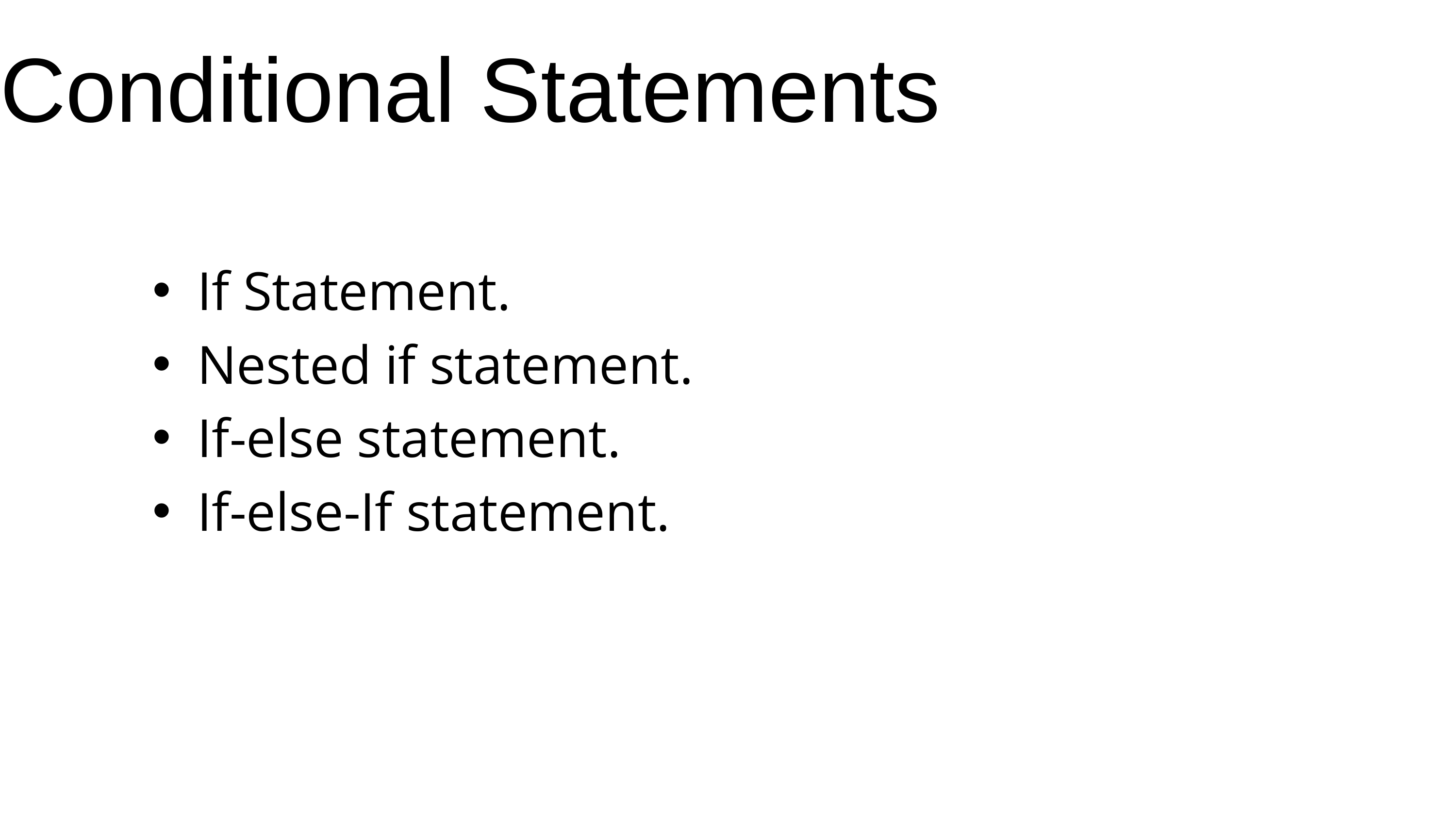

Conditional Statements
If Statement.
Nested if statement.
If-else statement.
If-else-If statement.